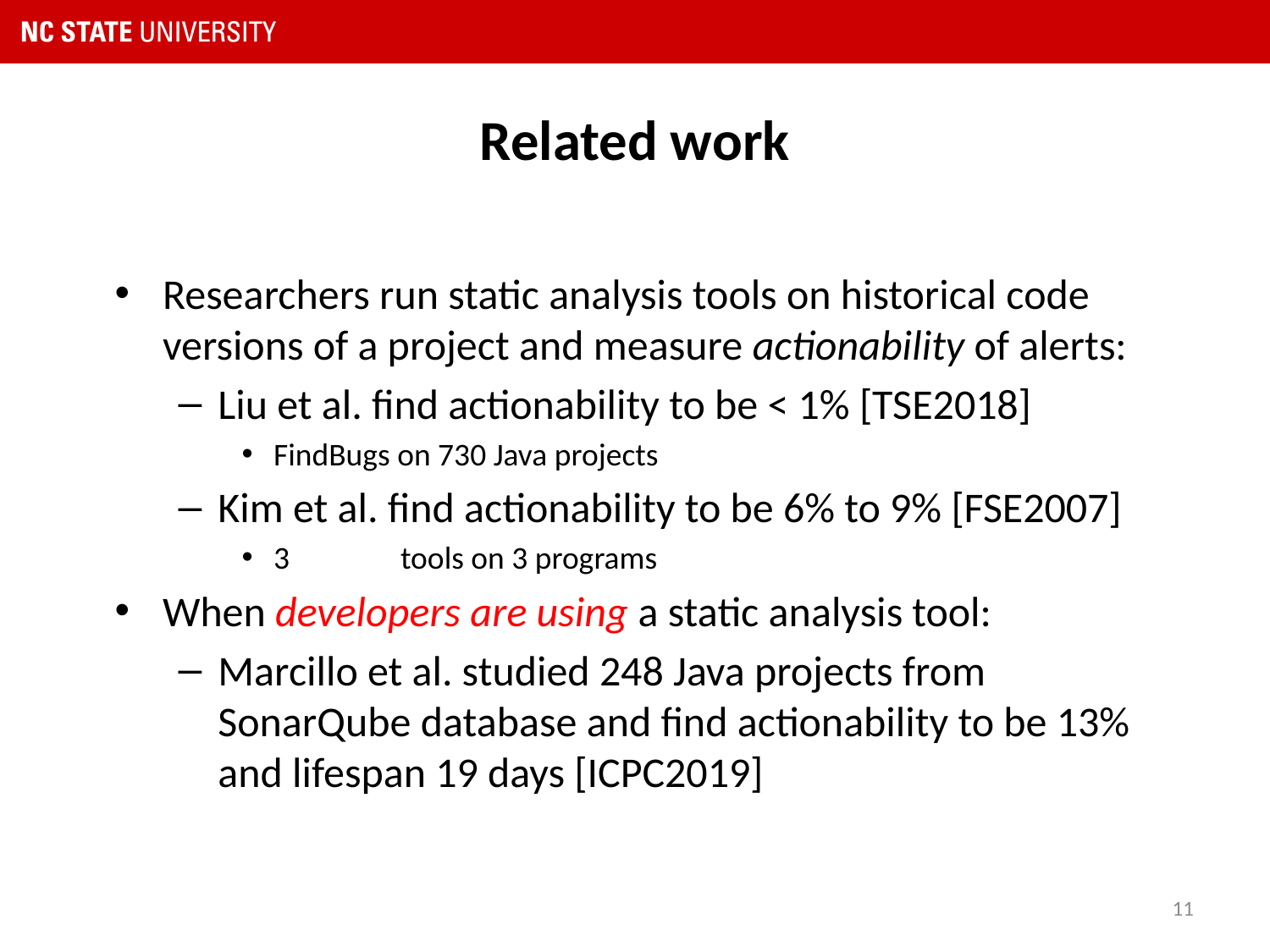

# Related work
Researchers run static analysis tools on historical code versions of a project and measure actionability of alerts:
Liu et al. find actionability to be < 1% [TSE2018]
FindBugs on 730 Java projects
Kim et al. find actionability to be 6% to 9% [FSE2007]
3 	tools on 3 programs
When developers are using a static analysis tool:
Marcillo et al. studied 248 Java projects from SonarQube database and find actionability to be 13% and lifespan 19 days [ICPC2019]
11